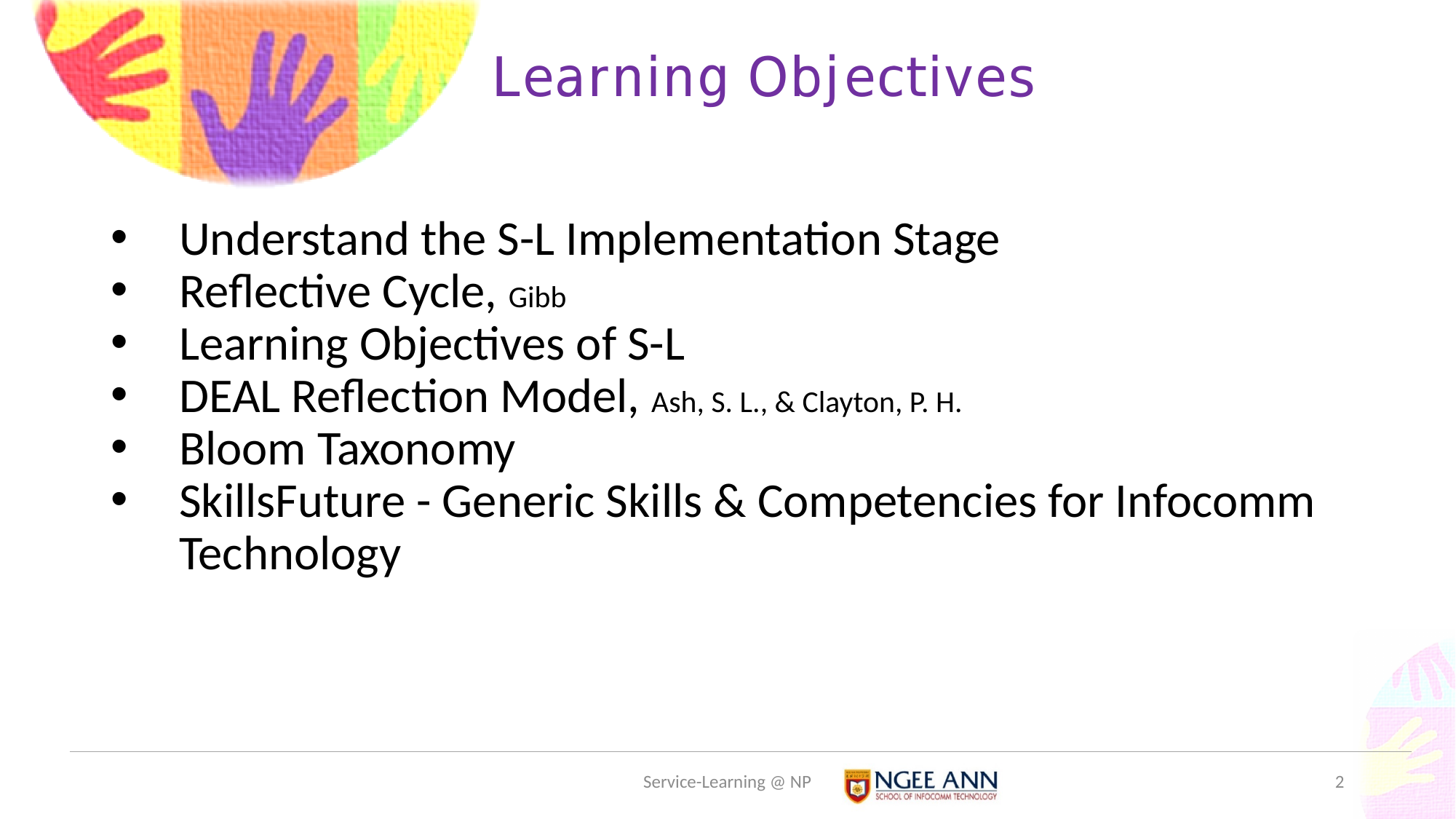

# Learning Objectives
Understand the S-L Implementation Stage
Reflective Cycle, Gibb
Learning Objectives of S-L
DEAL Reflection Model, Ash, S. L., & Clayton, P. H.
Bloom Taxonomy
SkillsFuture - Generic Skills & Competencies for Infocomm Technology
Service-Learning @ NP
2